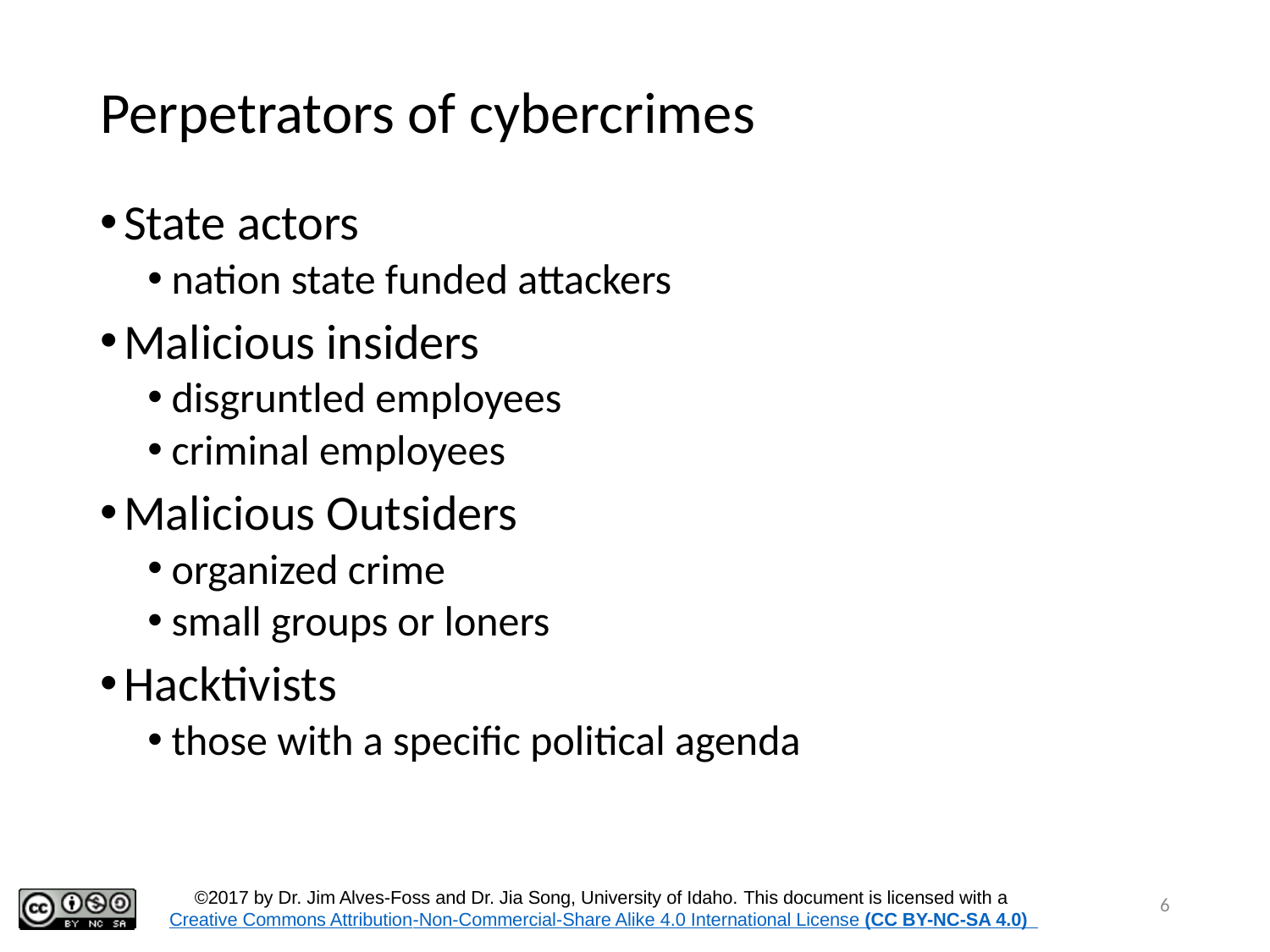

# Perpetrators of cybercrimes
State actors
nation state funded attackers
Malicious insiders
disgruntled employees
criminal employees
Malicious Outsiders
organized crime
small groups or loners
Hacktivists
those with a specific political agenda

6